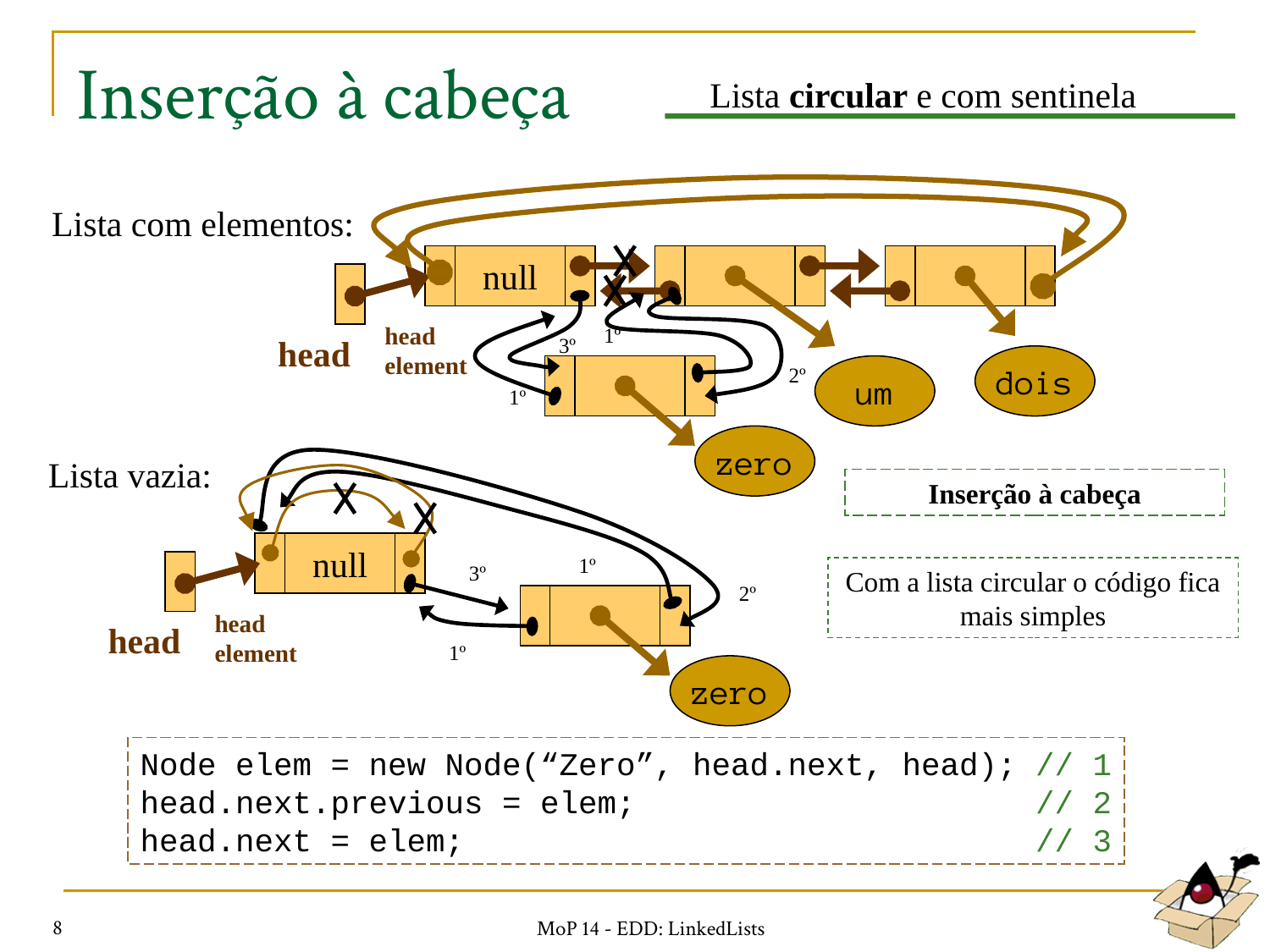

# Inserção à cabeça
Lista circular e com sentinela

Lista com elementos:

null

head element

1º
head
3º
dois

2º
um
1º

zero
Lista vazia:

Inserção à cabeça

null

1º

3º
Com a lista circular o código fica mais simples

2º

head element

head

1º
zero
Node elem = new Node(“Zero”, head.next, head); // 1
head.next.previous = elem;                     // 2
head.next = elem;                              // 3
MoP 14 - EDD: LinkedLists